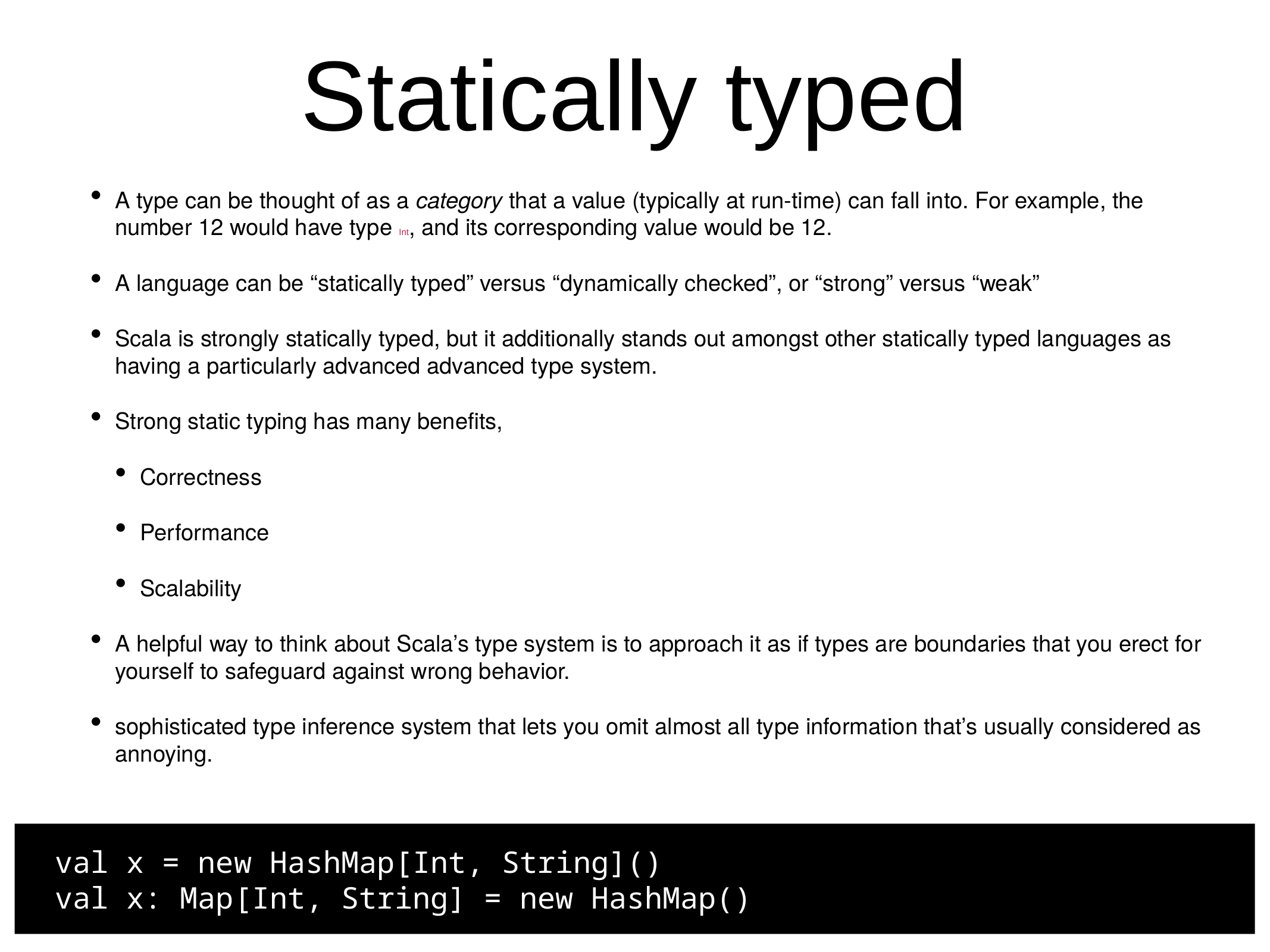

# Statically typed
A type can be thought of as a category that a value (typically at run-time) can fall into. For example, the number 12 would have type Int, and its corresponding value would be 12.
A language can be “statically typed” versus “dynamically checked”, or “strong” versus “weak”
Scala is strongly statically typed, but it additionally stands out amongst other statically typed languages as having a particularly advanced advanced type system.
Strong static typing has many benefits,
Correctness
Performance
Scalability
A helpful way to think about Scala’s type system is to approach it as if types are boundaries that you erect for yourself to safeguard against wrong behavior.
sophisticated type inference system that lets you omit almost all type information that’s usually considered as annoying.
  val x = new HashMap[Int, String]()
  val x: Map[Int, String] = new HashMap()